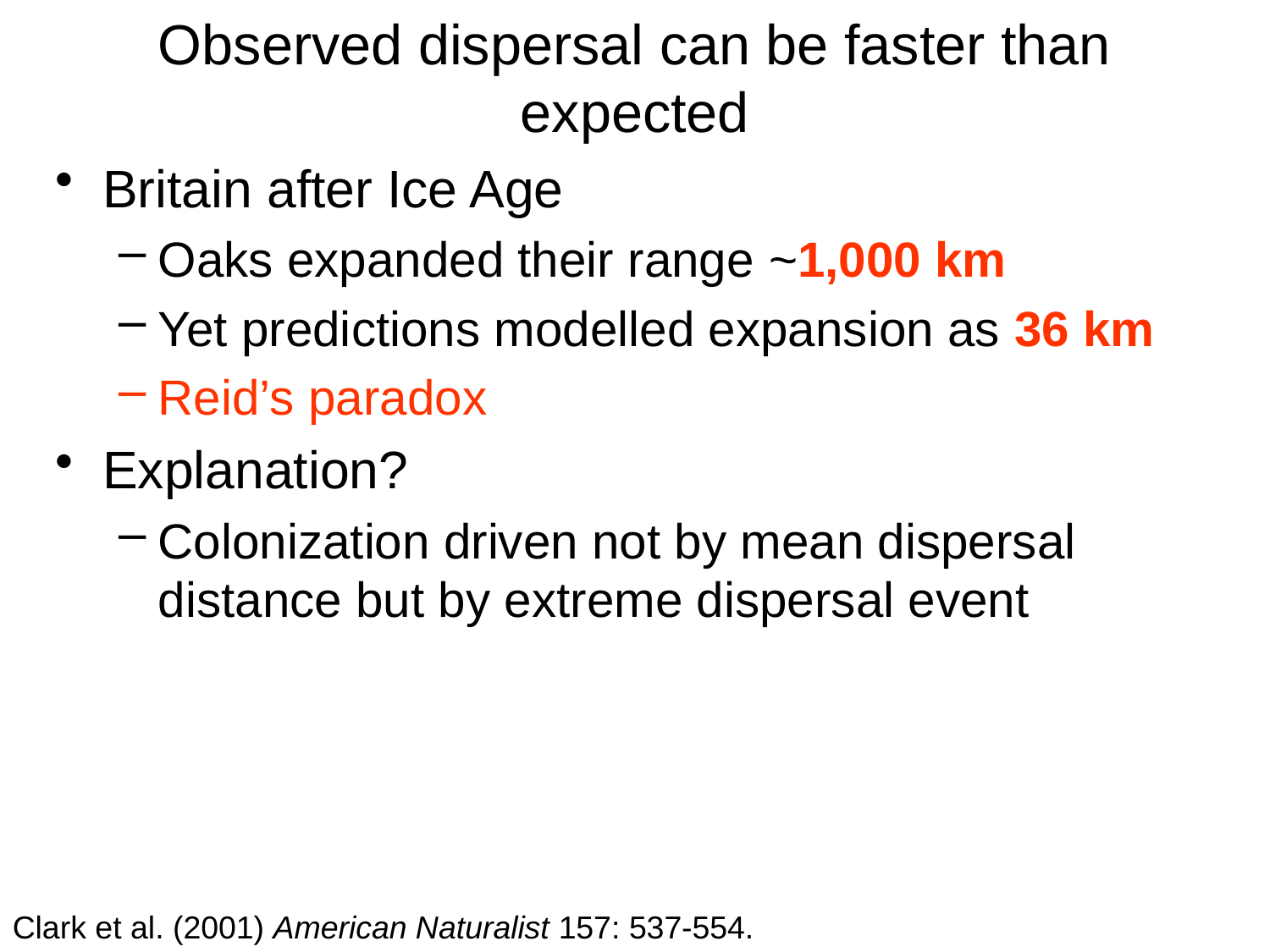

# Observed dispersal can be faster than expected
Britain after Ice Age
Oaks expanded their range ~1,000 km
Yet predictions modelled expansion as 36 km
Reid’s paradox
Explanation?
Colonization driven not by mean dispersal distance but by extreme dispersal event

Clark et al. (2001) American Naturalist 157: 537-554.